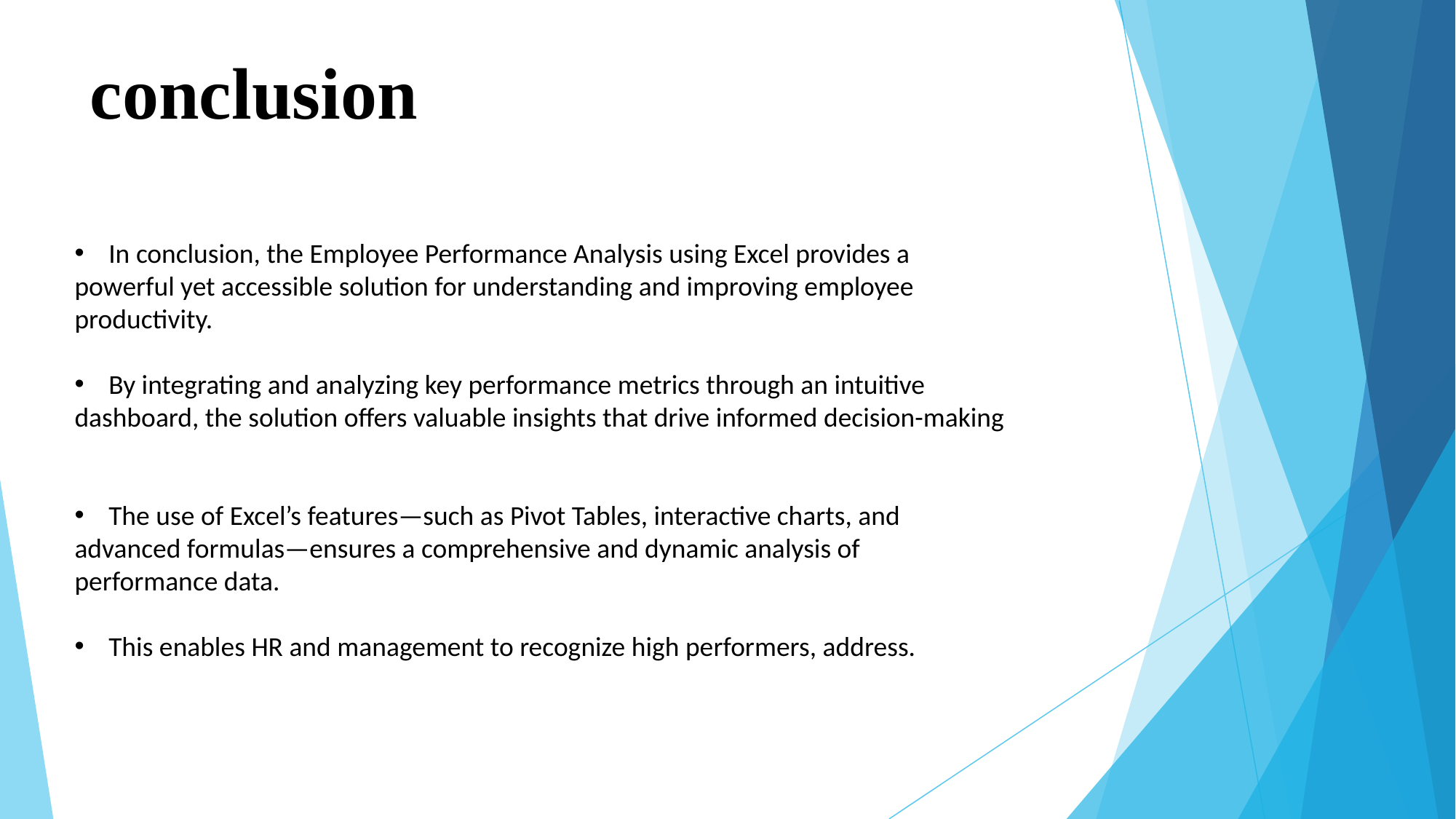

# conclusion
In conclusion, the Employee Performance Analysis using Excel provides a
powerful yet accessible solution for understanding and improving employee
productivity.

By integrating and analyzing key performance metrics through an intuitive
dashboard, the solution offers valuable insights that drive informed decision-making

The use of Excel’s features—such as Pivot Tables, interactive charts, and
advanced formulas—ensures a comprehensive and dynamic analysis of
performance data.

This enables HR and management to recognize high performers, address.